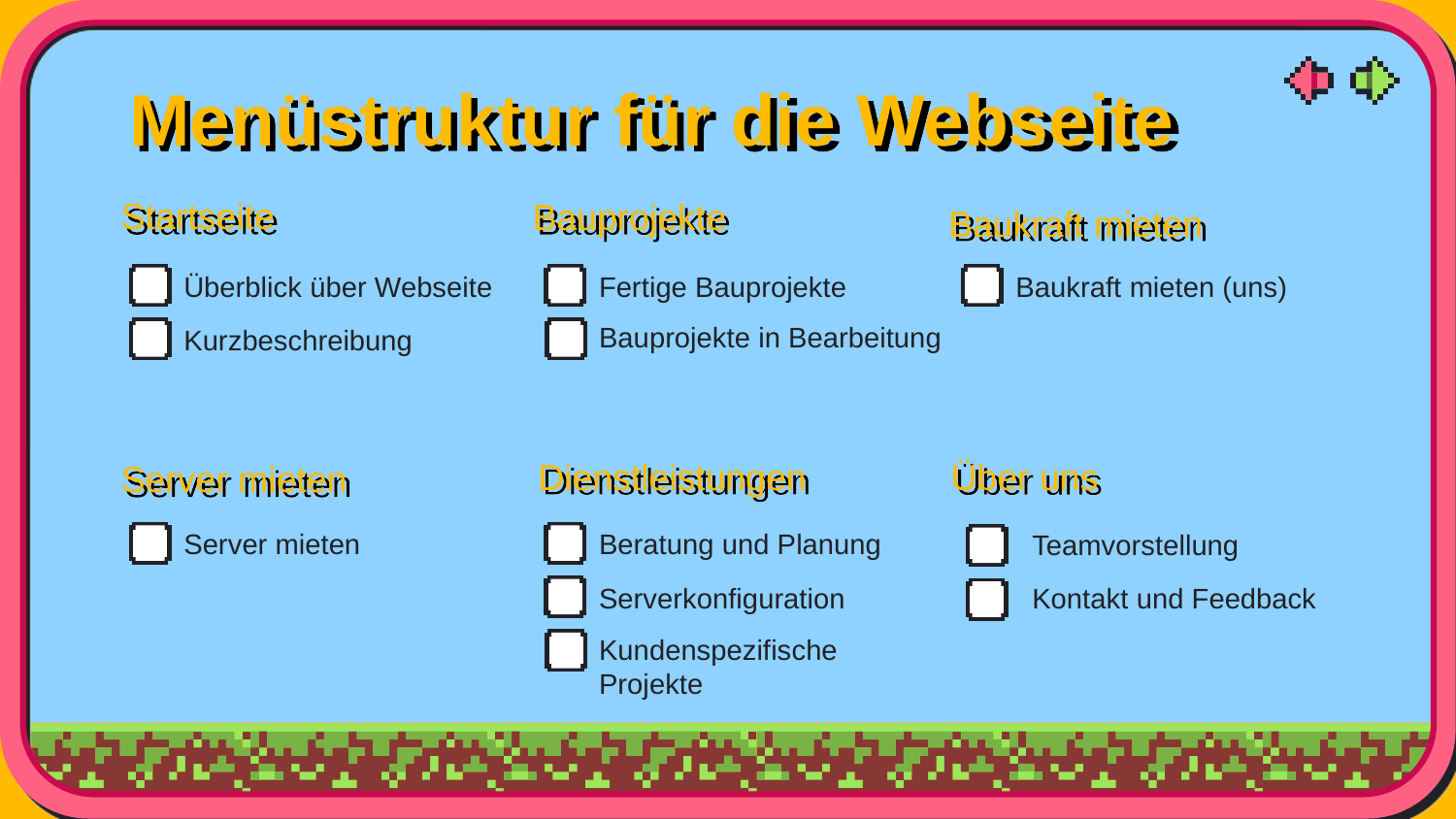

# Menüstruktur für die Webseite
Startseite
Bauprojekte
Baukraft mieten

Überblick über Webseite
Fertige Bauprojekte
Baukraft mieten (uns)
Bauprojekte in Bearbeitung

Kurzbeschreibung
Über uns
Dienstleistungen
Server mieten

Server mieten
Beratung und Planung
Teamvorstellung

Serverkonfiguration
Kontakt und Feedback

Kundenspezifische Projekte